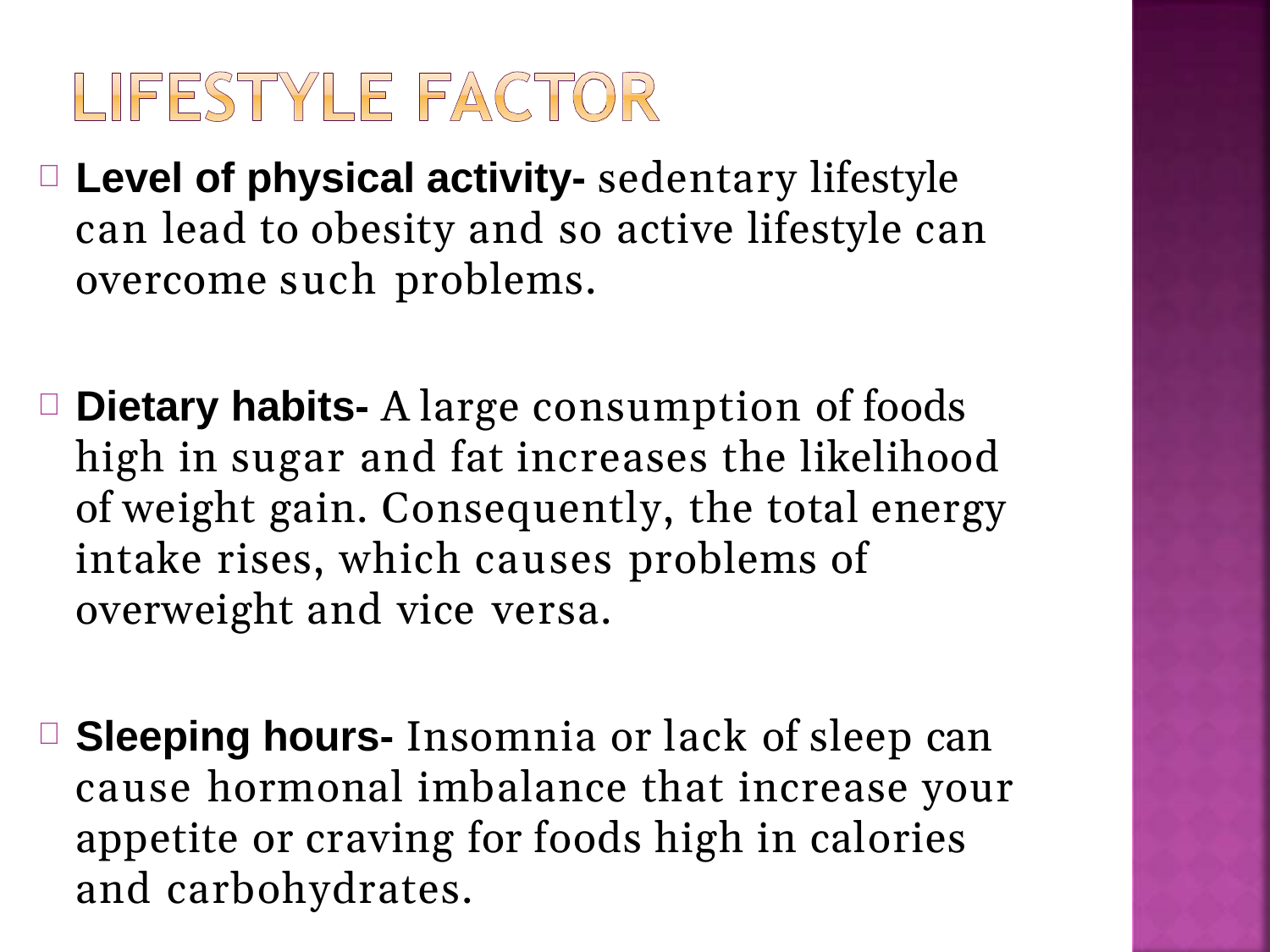

Level of physical activity- sedentary lifestyle  can lead to obesity and so active lifestyle can  overcome such problems.

Dietary habits- A large consumption of foods  high in sugar and fat increases the likelihood  of weight gain. Consequently, the total energy  intake rises, which causes problems of  overweight and vice versa.

Sleeping hours- Insomnia or lack of sleep can  cause hormonal imbalance that increase your  appetite or craving for foods high in calories  and carbohydrates.